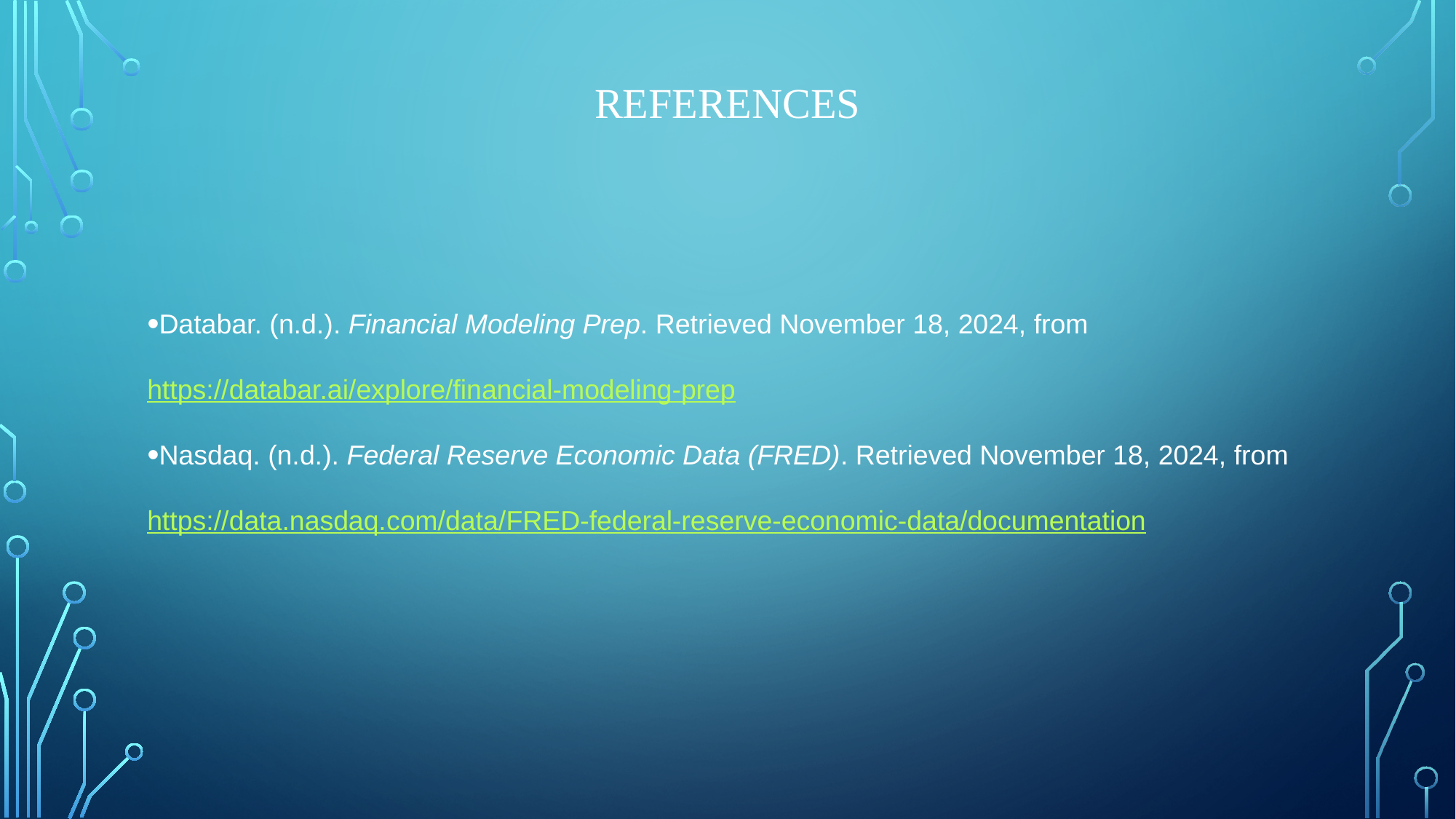

# References
Databar. (n.d.). Financial Modeling Prep. Retrieved November 18, 2024, from https://databar.ai/explore/financial-modeling-prep
Nasdaq. (n.d.). Federal Reserve Economic Data (FRED). Retrieved November 18, 2024, from https://data.nasdaq.com/data/FRED-federal-reserve-economic-data/documentation